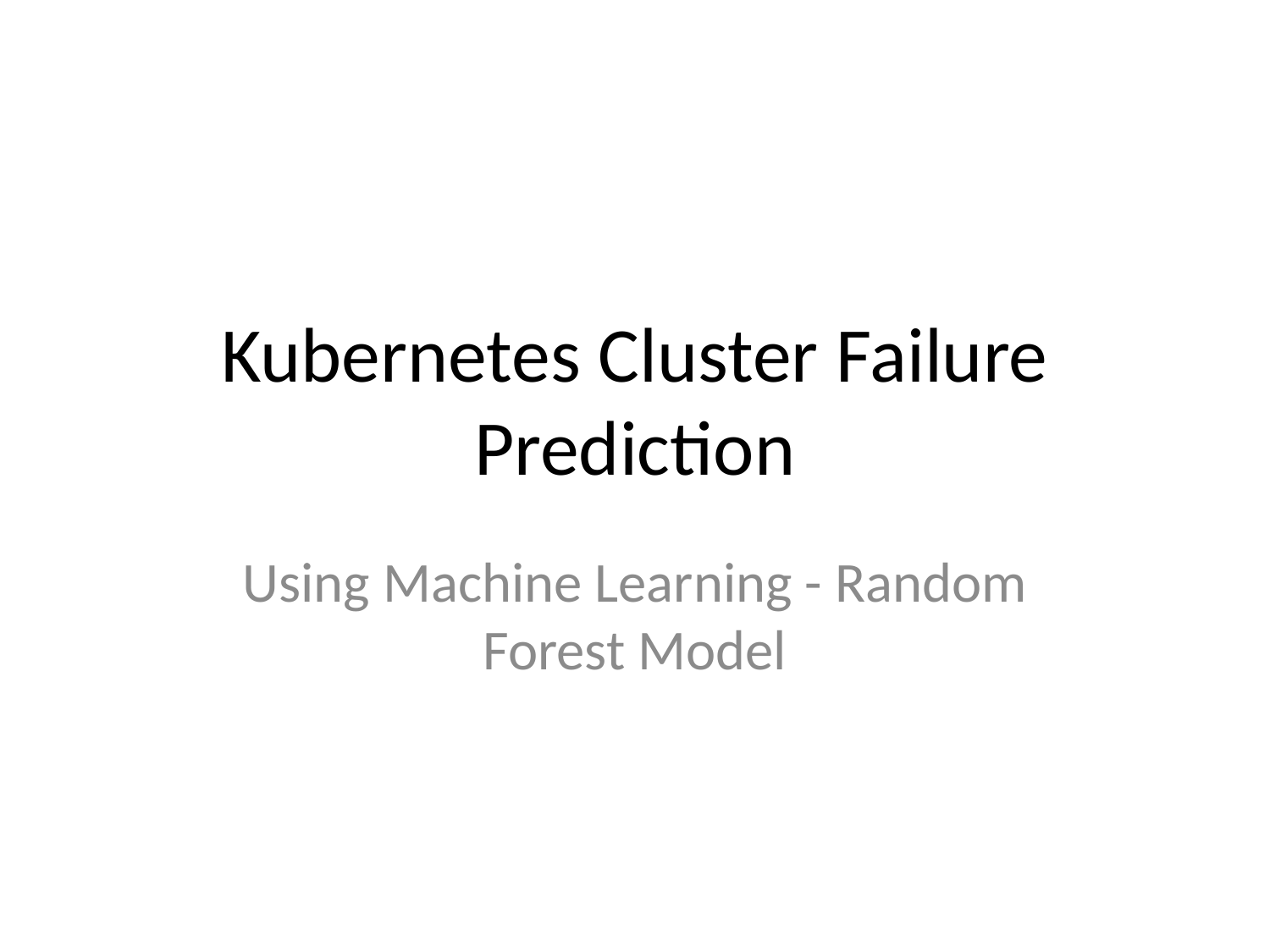

# Kubernetes Cluster Failure Prediction
Using Machine Learning - Random Forest Model